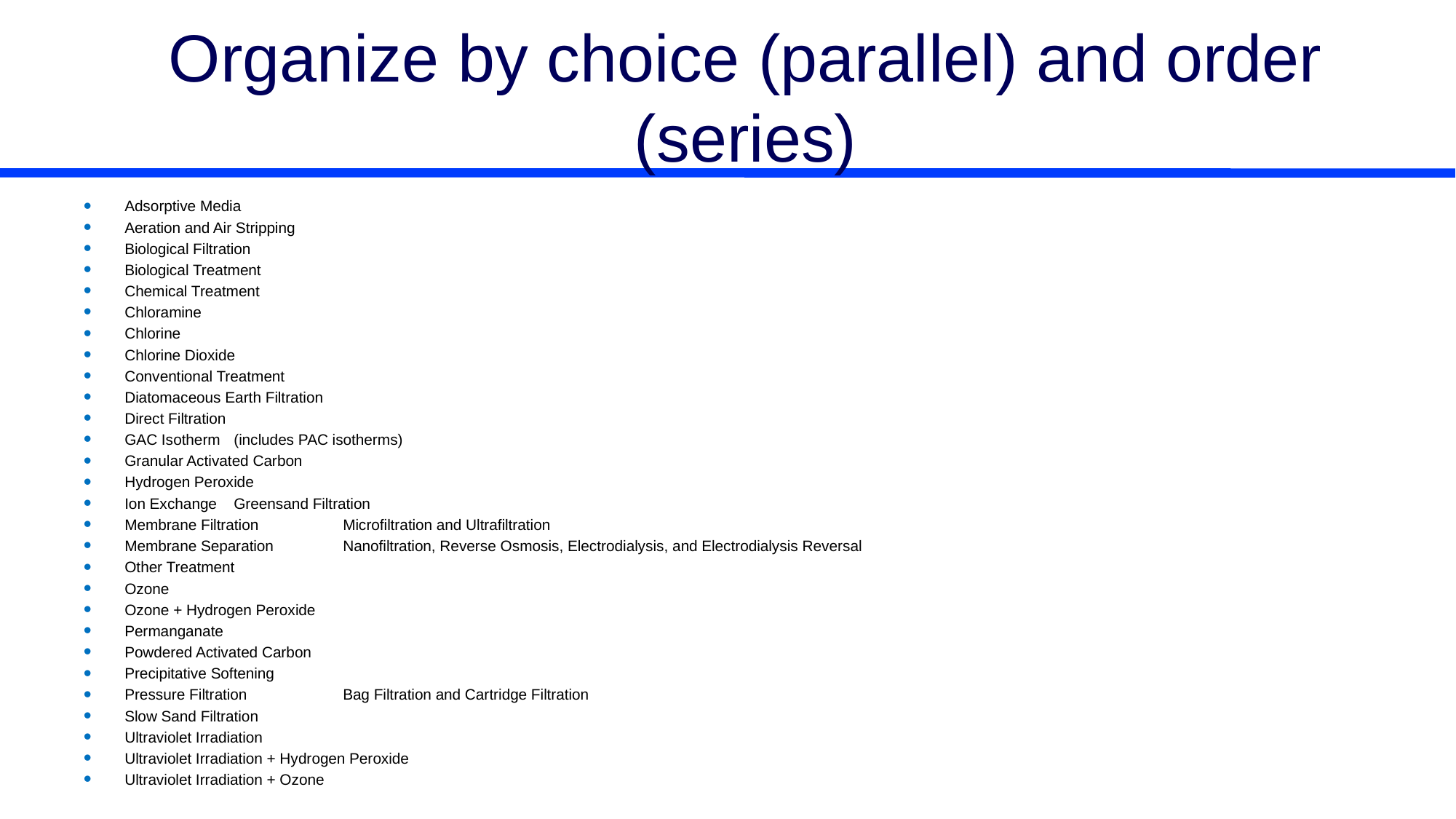

# Organize by choice (parallel) and order (series)
Adsorptive Media
Aeration and Air Stripping
Biological Filtration
Biological Treatment
Chemical Treatment
Chloramine
Chlorine
Chlorine Dioxide
Conventional Treatment
Diatomaceous Earth Filtration
Direct Filtration
GAC Isotherm	(includes PAC isotherms)
Granular Activated Carbon
Hydrogen Peroxide
Ion Exchange	Greensand Filtration
Membrane Filtration	Microfiltration and Ultrafiltration
Membrane Separation	Nanofiltration, Reverse Osmosis, Electrodialysis, and Electrodialysis Reversal
Other Treatment
Ozone
Ozone + Hydrogen Peroxide
Permanganate
Powdered Activated Carbon
Precipitative Softening
Pressure Filtration	Bag Filtration and Cartridge Filtration
Slow Sand Filtration
Ultraviolet Irradiation
Ultraviolet Irradiation + Hydrogen Peroxide
Ultraviolet Irradiation + Ozone